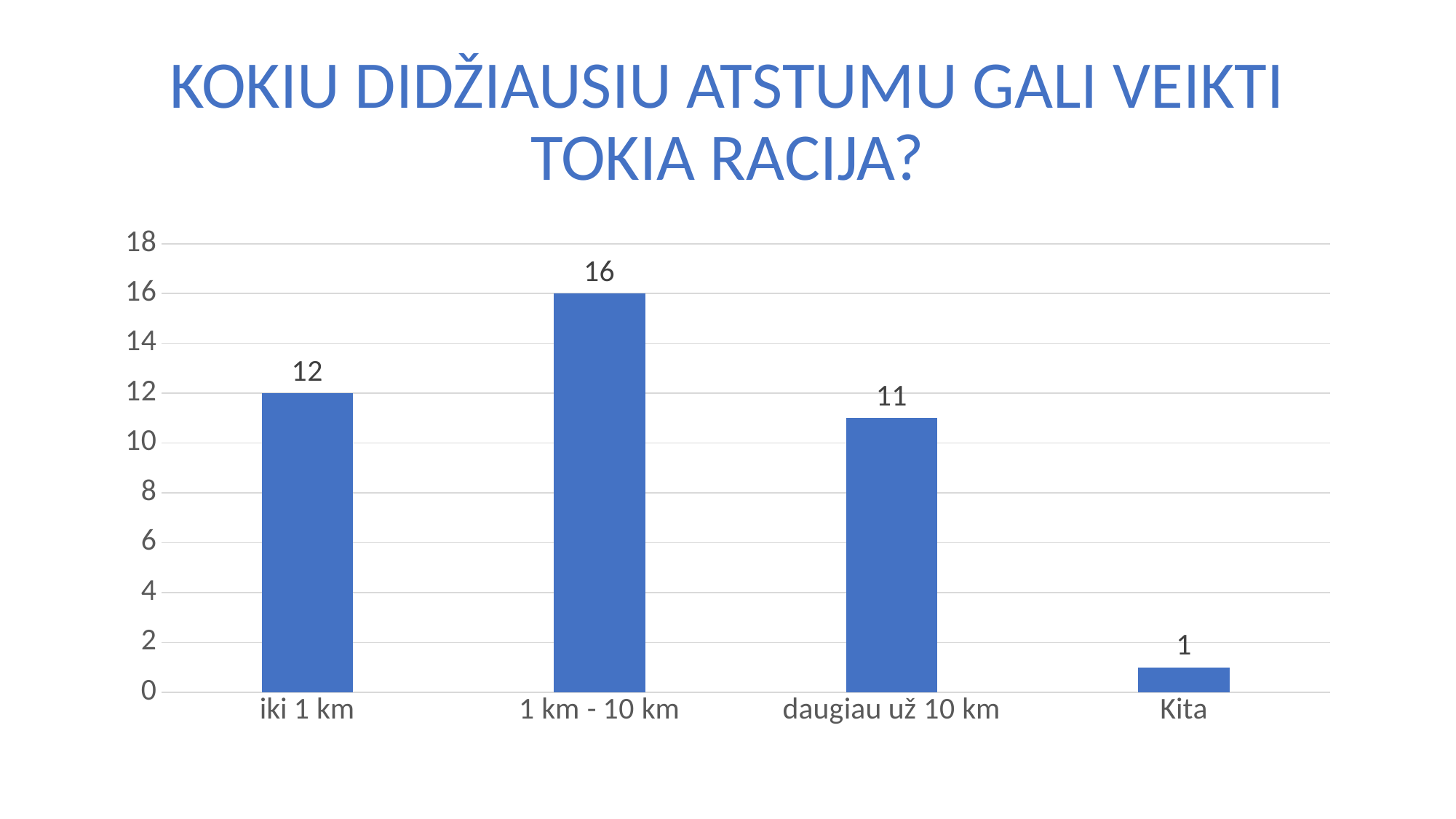

# Kokiu didžiausiu atstumu gali veikti tokia racija?

### Chart

| Category | Respondentai |
|---|---|
| iki 1 km | 12.0 |
| 1 km - 10 km | 16.0 |
| daugiau už 10 km | 11.0 |
| Kita | 1.0 |